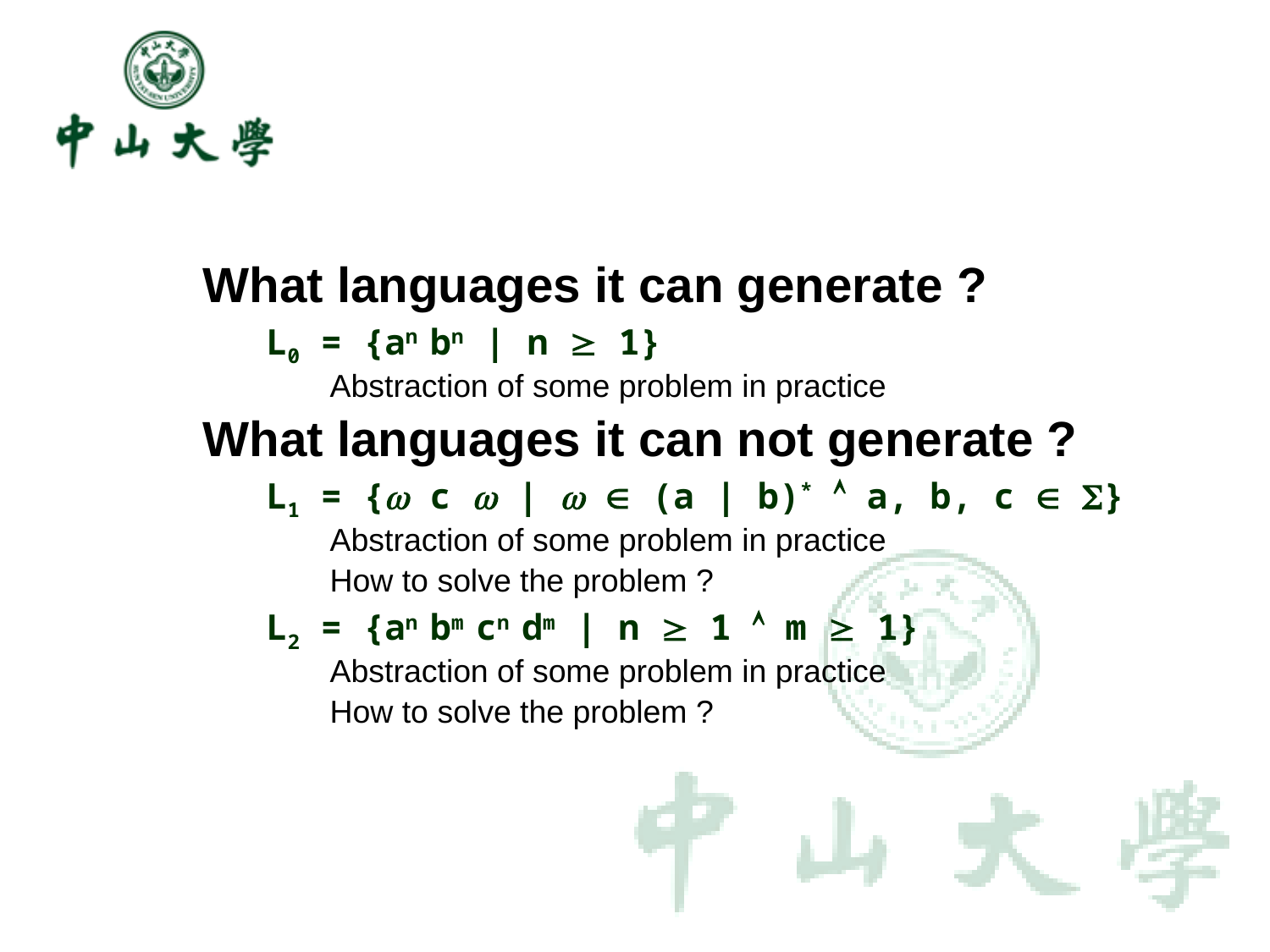

What languages it can generate ?
L0 = {an bn | n ≥ 1}
Abstraction of some problem in practice
What languages it can not generate ?
L1 = {ω c ω | ω ∈ (a | b)* ∧ a, b, c ∈ Σ}
Abstraction of some problem in practice
How to solve the problem ?
L2 = {an bm cn dm | n ≥ 1 ∧ m ≥ 1}
Abstraction of some problem in practice
How to solve the problem ?